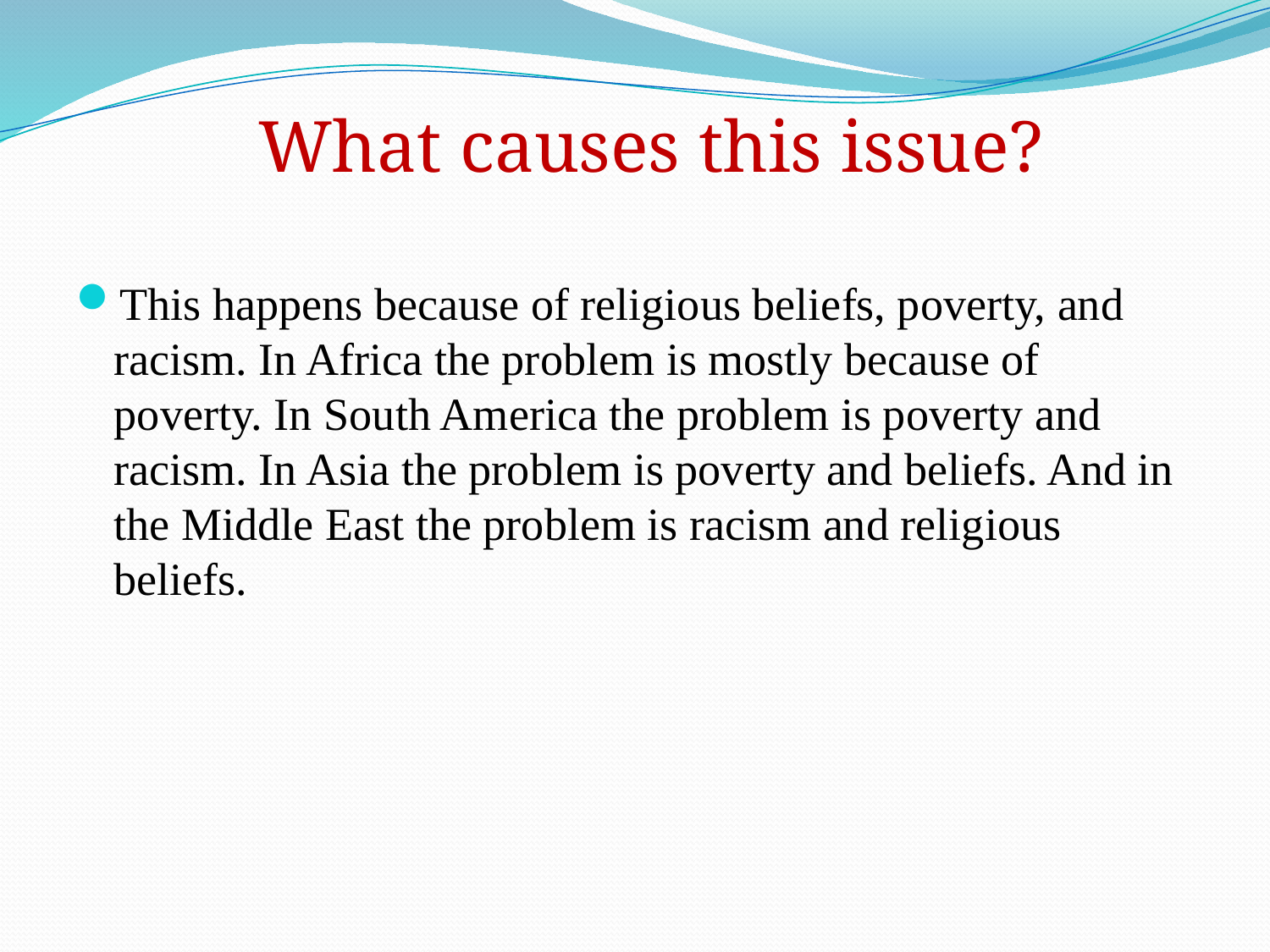

What causes this issue?
This happens because of religious beliefs, poverty, and racism. In Africa the problem is mostly because of poverty. In South America the problem is poverty and racism. In Asia the problem is poverty and beliefs. And in the Middle East the problem is racism and religious beliefs.